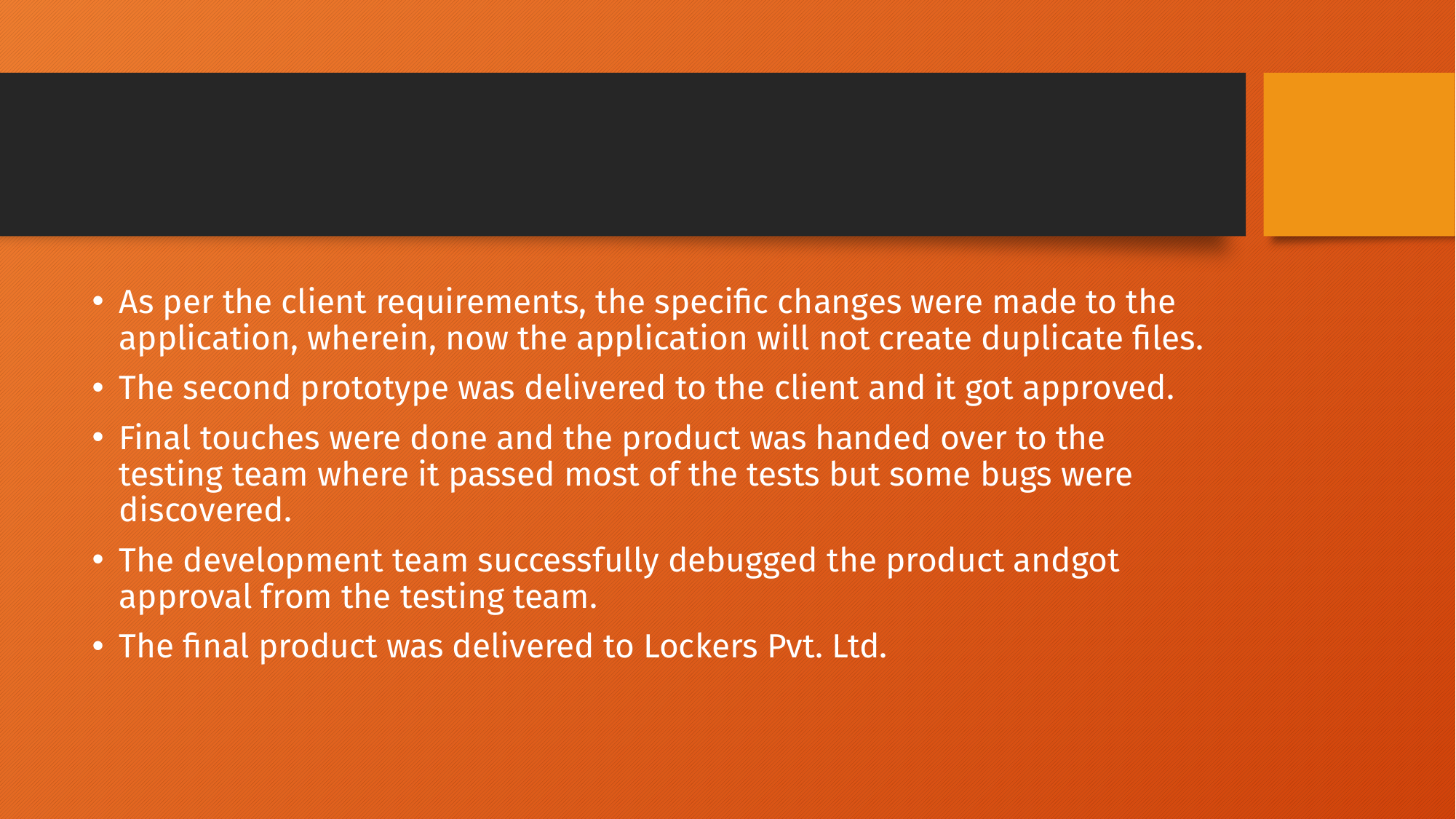

#
As per the client requirements, the specific changes were made to the application, wherein, now the application will not create duplicate files.
The second prototype was delivered to the client and it got approved.
Final touches were done and the product was handed over to the testing team where it passed most of the tests but some bugs were discovered.
The development team successfully debugged the product andgot approval from the testing team.
The final product was delivered to Lockers Pvt. Ltd.